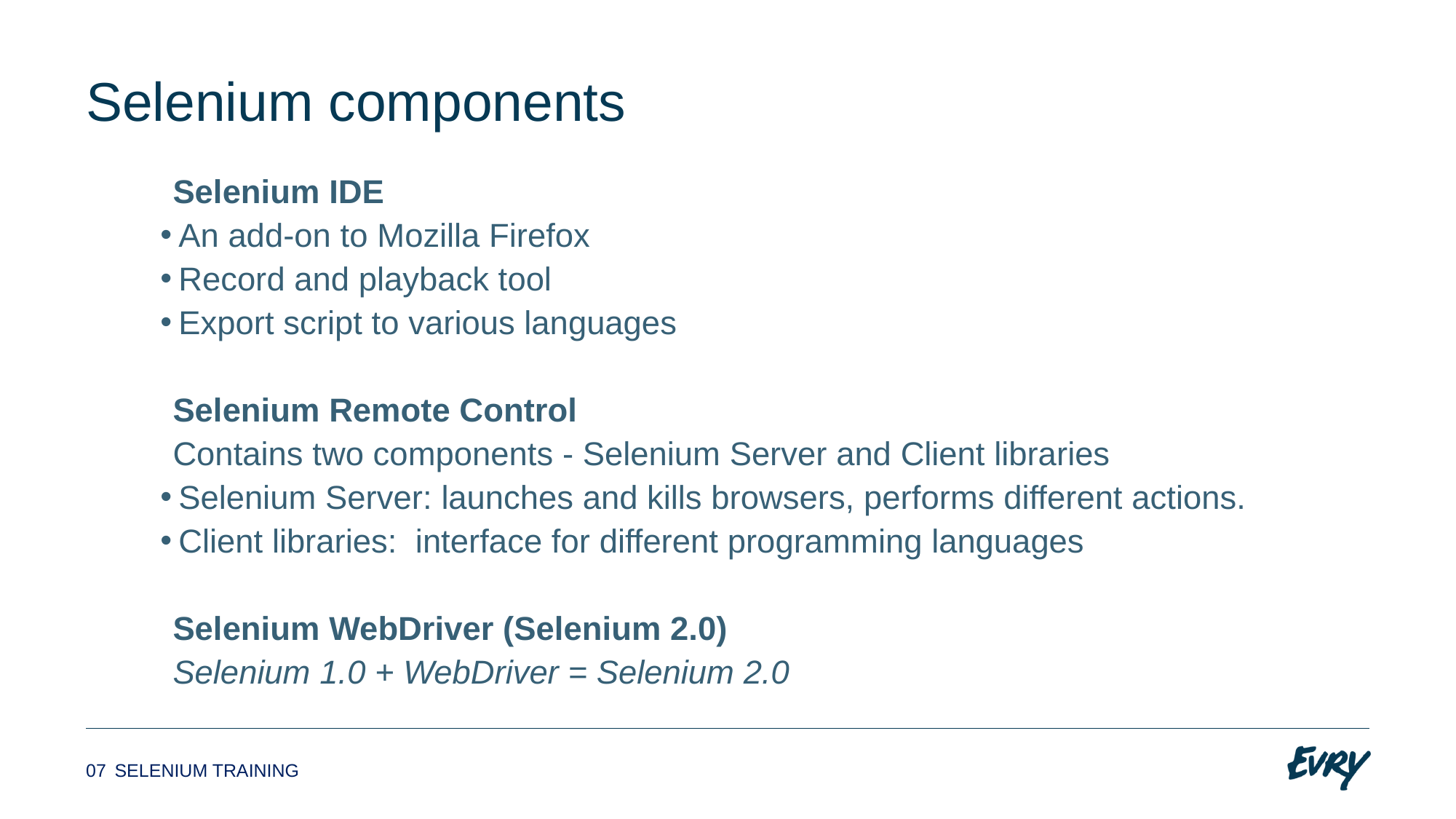

# Selenium components
Selenium IDE
An add-on to Mozilla Firefox
Record and playback tool
Export script to various languages

Selenium Remote Control
Contains two components - Selenium Server and Client libraries
Selenium Server: launches and kills browsers, performs different actions.
Client libraries:  interface for different programming languages

Selenium WebDriver (Selenium 2.0)
Selenium 1.0 + WebDriver = Selenium 2.0
5
07
Selenium
SeleniuM Training